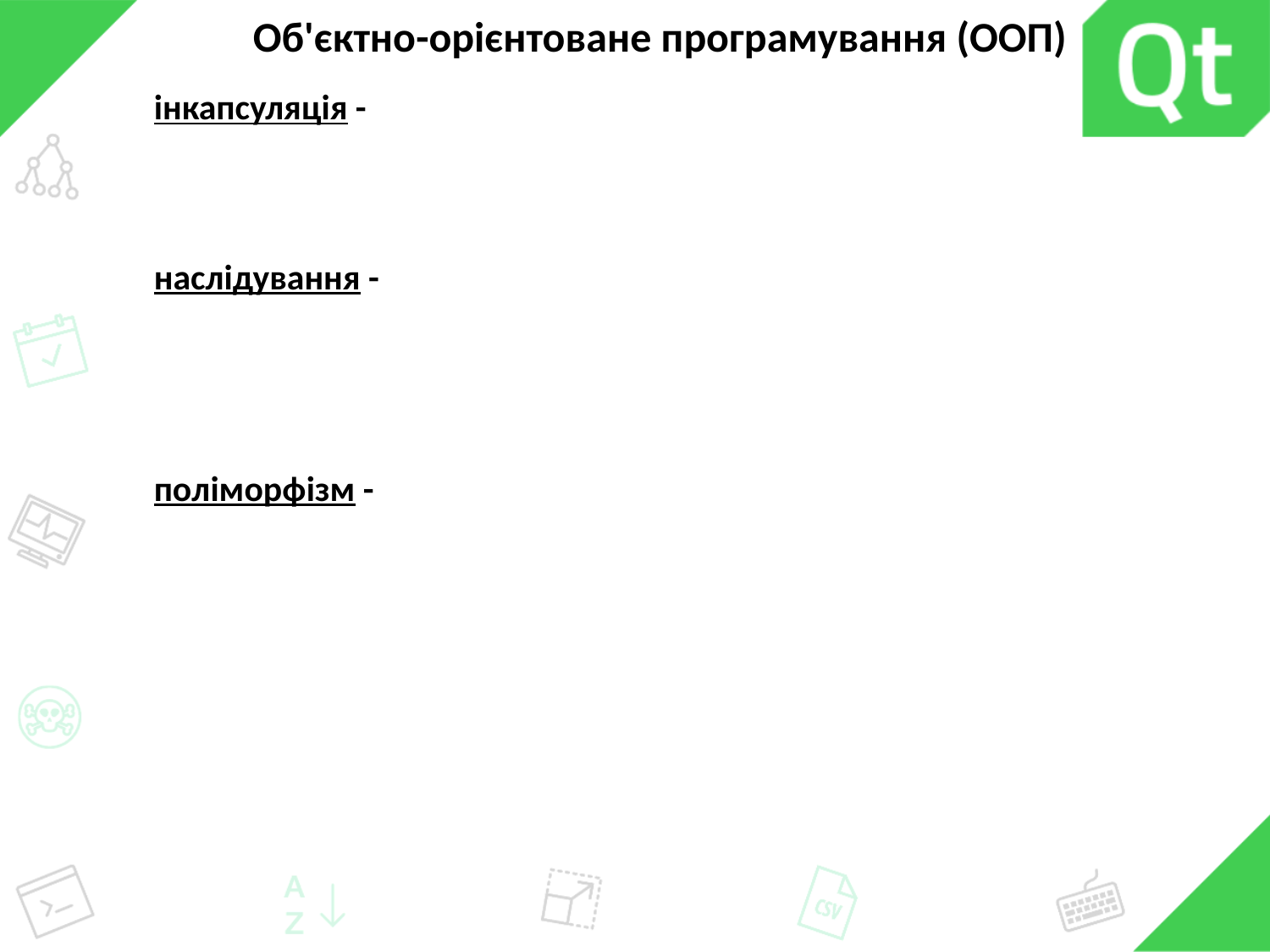

Об'єктно-орієнтоване програмування (ООП)
інкапсуляція -
наслідування -

поліморфізм -